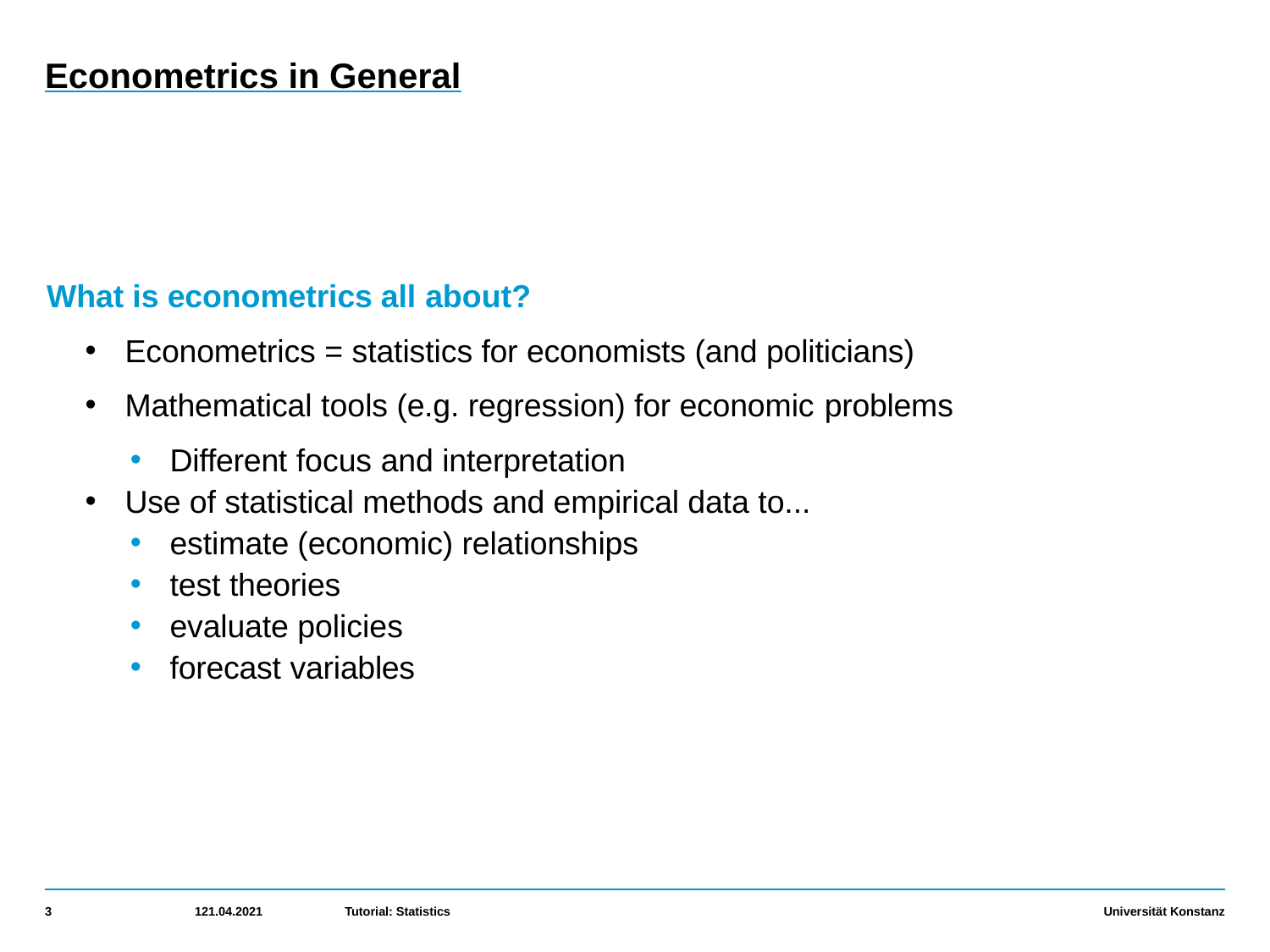

# Econometrics in General
What is econometrics all about?
Econometrics = statistics for economists (and politicians)
Mathematical tools (e.g. regression) for economic problems
Different focus and interpretation
Use of statistical methods and empirical data to...
estimate (economic) relationships
test theories
evaluate policies
forecast variables

3
121.04.2021
Tutorial: Statistics